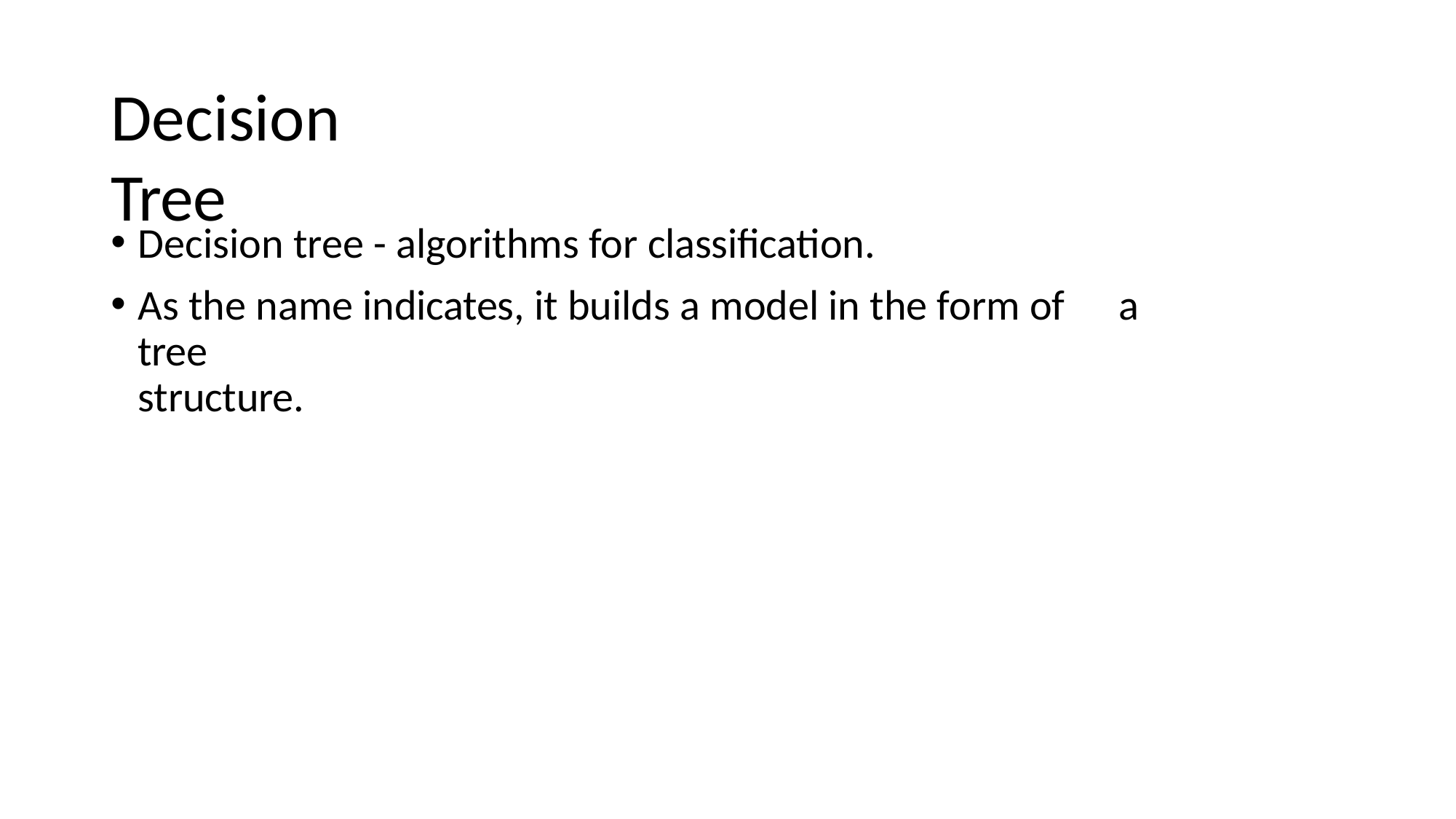

# Decision Tree
Decision tree - algorithms for classification.
As the name indicates, it builds a model in the form of	a tree 	structure.